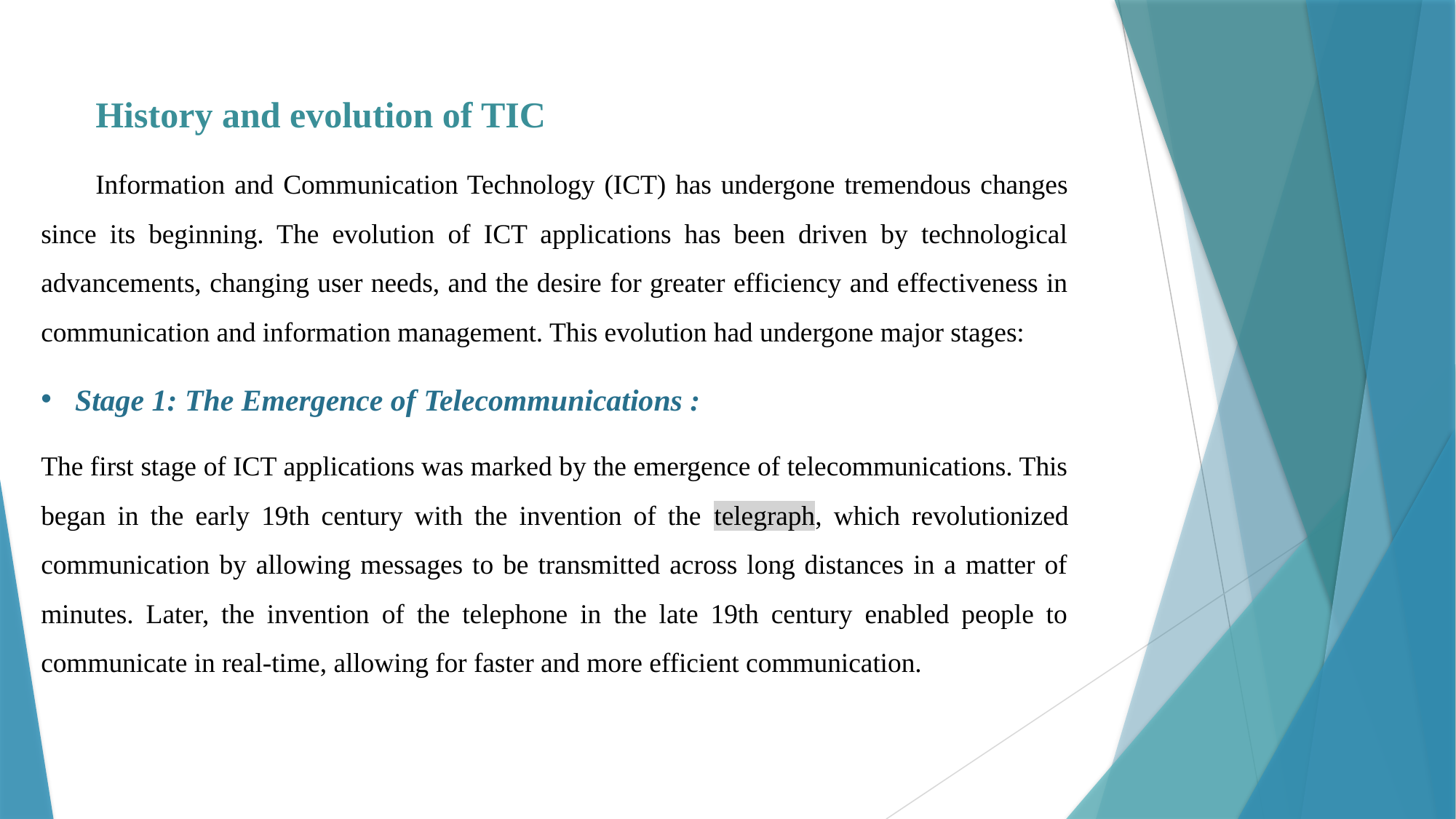

History and evolution of TIC
Information and Communication Technology (ICT) has undergone tremendous changes since its beginning. The evolution of ICT applications has been driven by technological advancements, changing user needs, and the desire for greater efficiency and effectiveness in communication and information management. This evolution had undergone major stages:
Stage 1: The Emergence of Telecommunications :
The first stage of ICT applications was marked by the emergence of telecommunications. This began in the early 19th century with the invention of the telegraph, which revolutionized communication by allowing messages to be transmitted across long distances in a matter of minutes. Later, the invention of the telephone in the late 19th century enabled people to communicate in real-time, allowing for faster and more efficient communication.